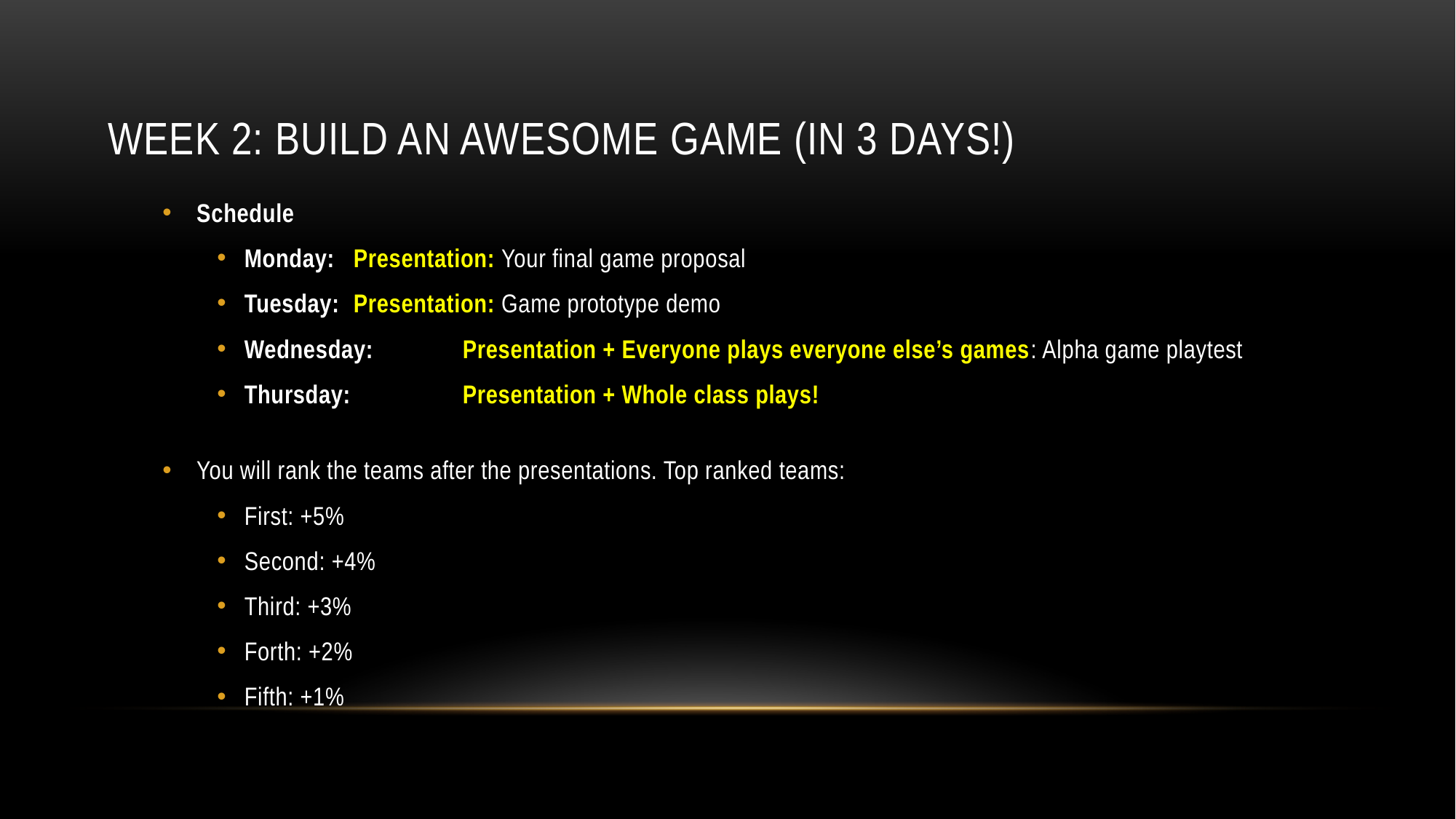

# Week 2: Build an Awesome Game (in 3 days!)
Schedule
Monday: 	Presentation: Your final game proposal
Tuesday: 	Presentation: Game prototype demo
Wednesday:     	Presentation + Everyone plays everyone else’s games: Alpha game playtest
Thursday: 	Presentation + Whole class plays!
You will rank the teams after the presentations. Top ranked teams:
First: +5%
Second: +4%
Third: +3%
Forth: +2%
Fifth: +1%